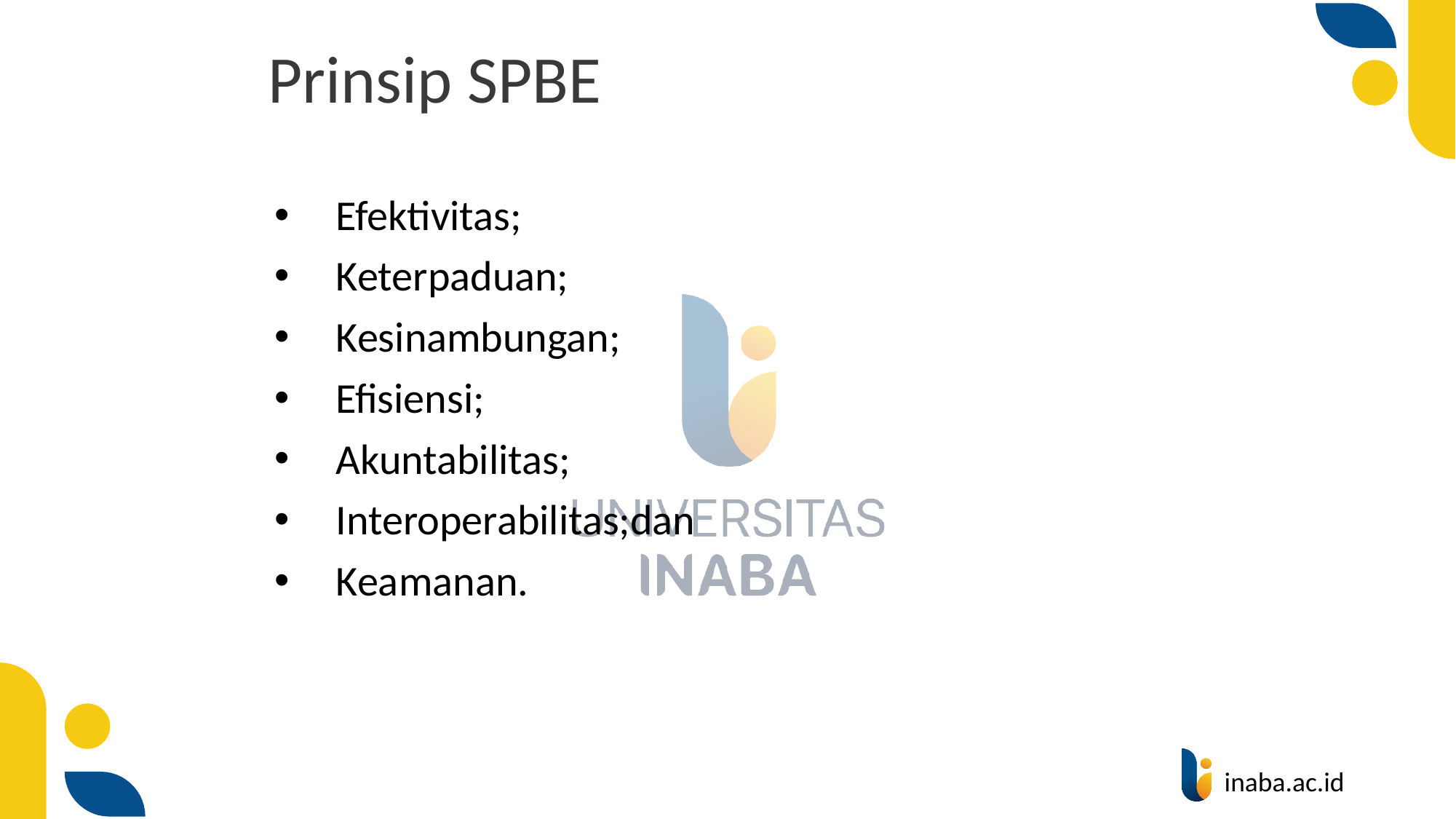

# Prinsip SPBE
Efektivitas;
Keterpaduan;
Kesinambungan;
Efisiensi;
Akuntabilitas;
Interoperabilitas;dan
Keamanan.